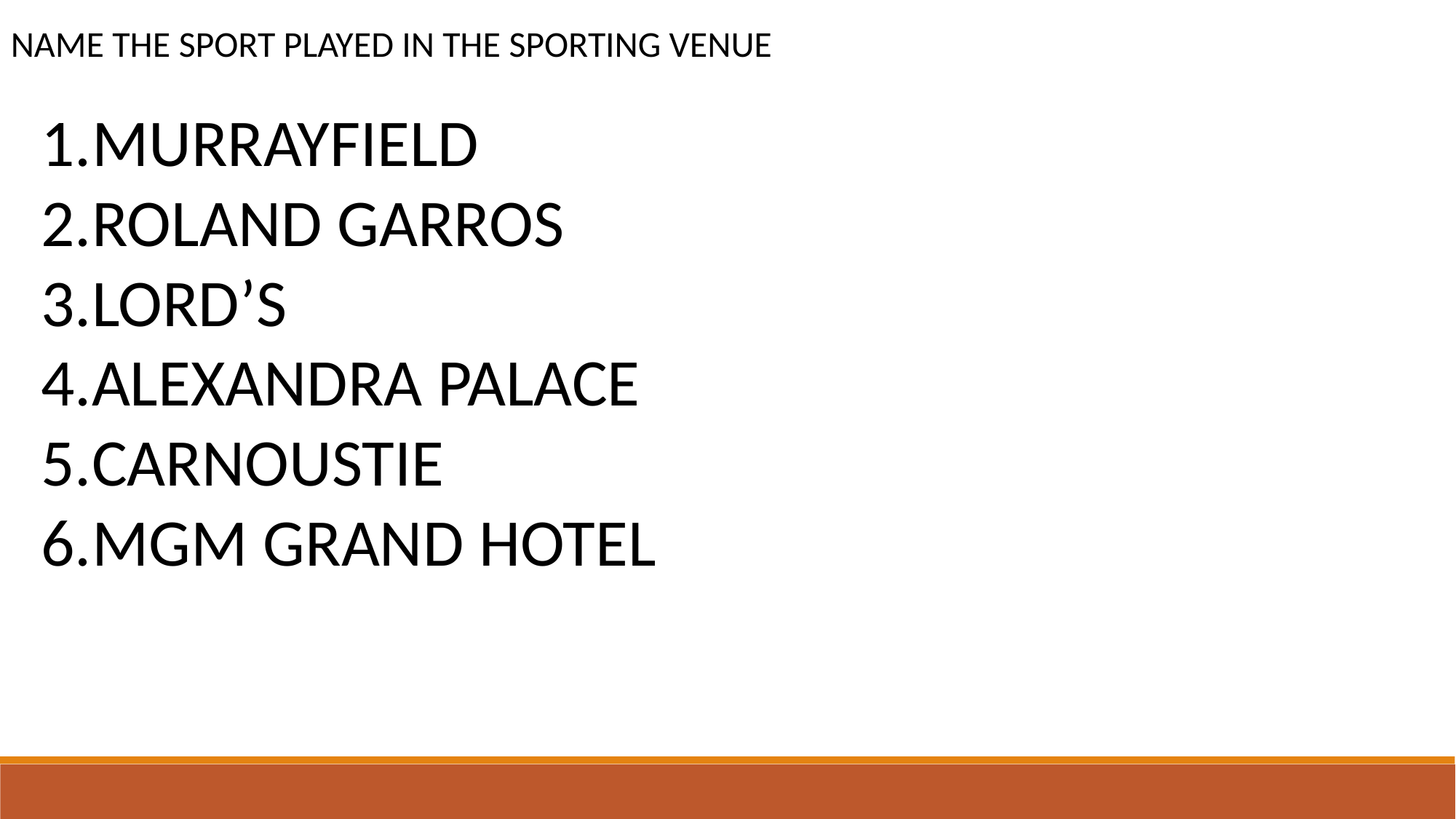

NAME THE SPORT PLAYED IN THE SPORTING VENUE
MURRAYFIELD
ROLAND GARROS
LORD’S
ALEXANDRA PALACE
CARNOUSTIE
MGM GRAND HOTEL